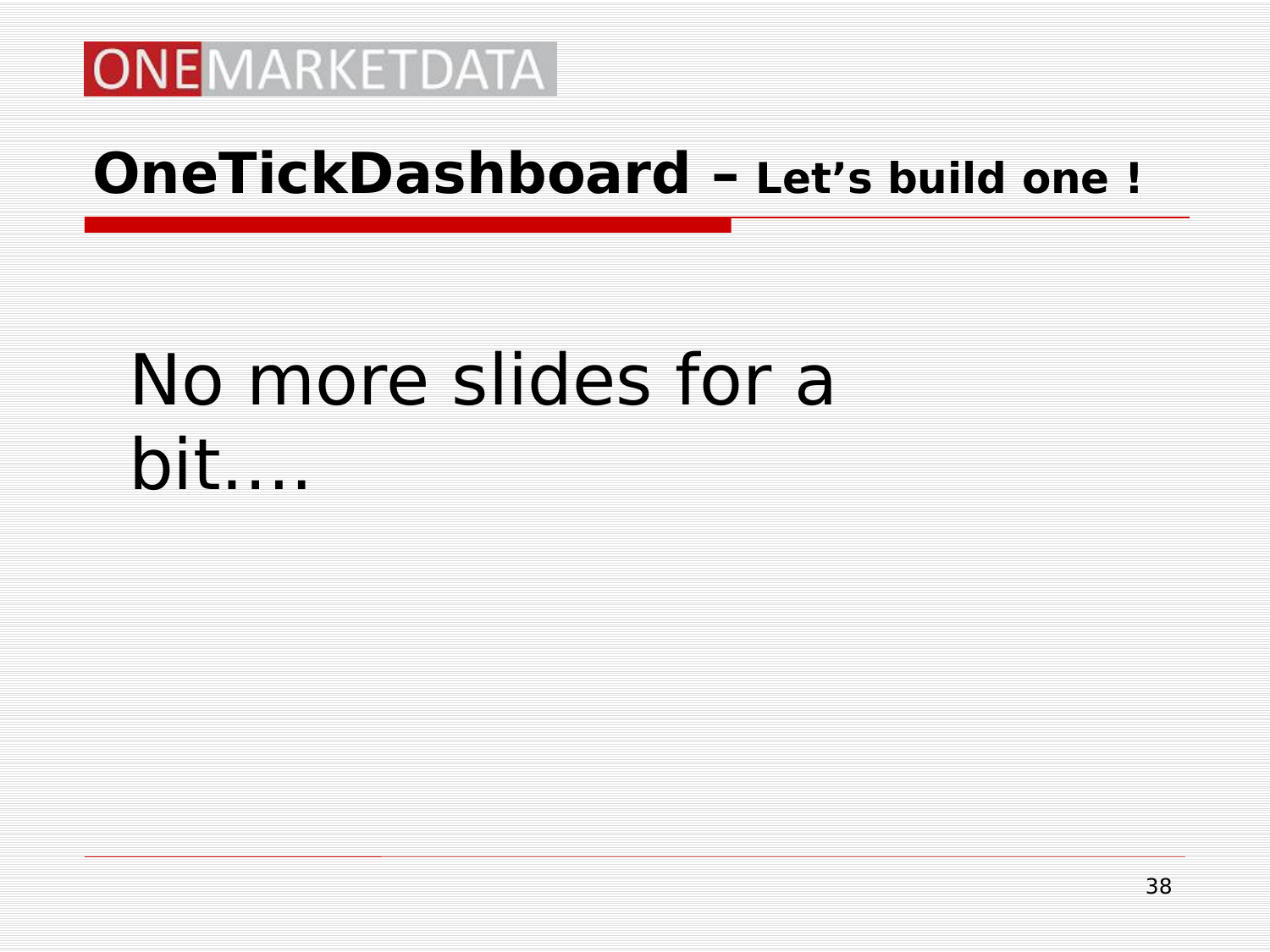

# OneTickDashboard – Let’s build one !
No more slides for a bit….
38